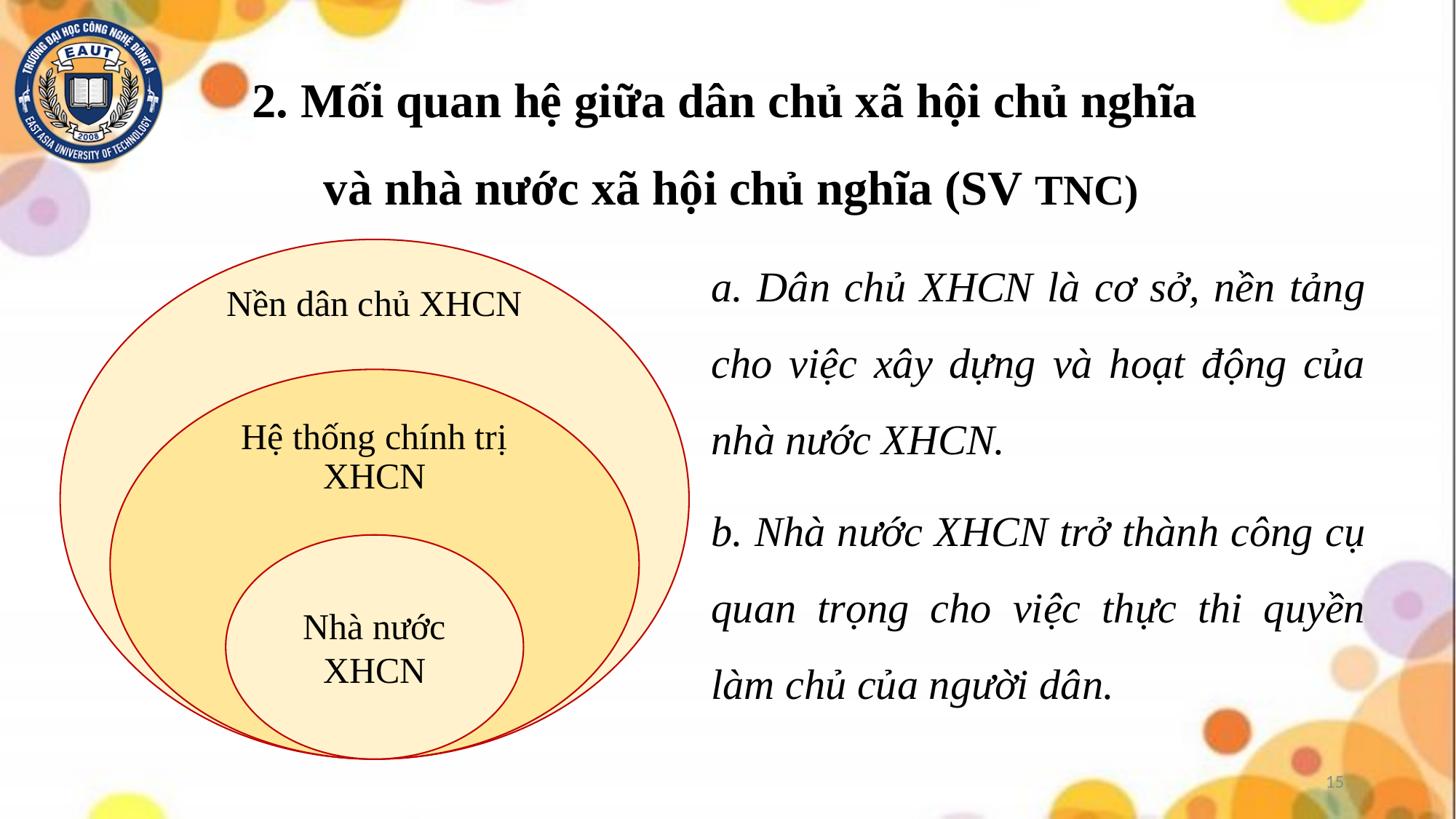

# 2. Mối quan hệ giữa dân chủ xã hội chủ nghĩa và nhà nước xã hội chủ nghĩa (SV TNC)
a. Dân chủ XHCN là cơ sở, nền tảng cho việc xây dựng và hoạt động của nhà nước XHCN.
b. Nhà nước XHCN trở thành công cụ quan trọng cho việc thực thi quyền làm chủ của người dân.

Nền dân chủ XHCN

Hệ thống chính trị XHCN
Nhà nước XHCN
15